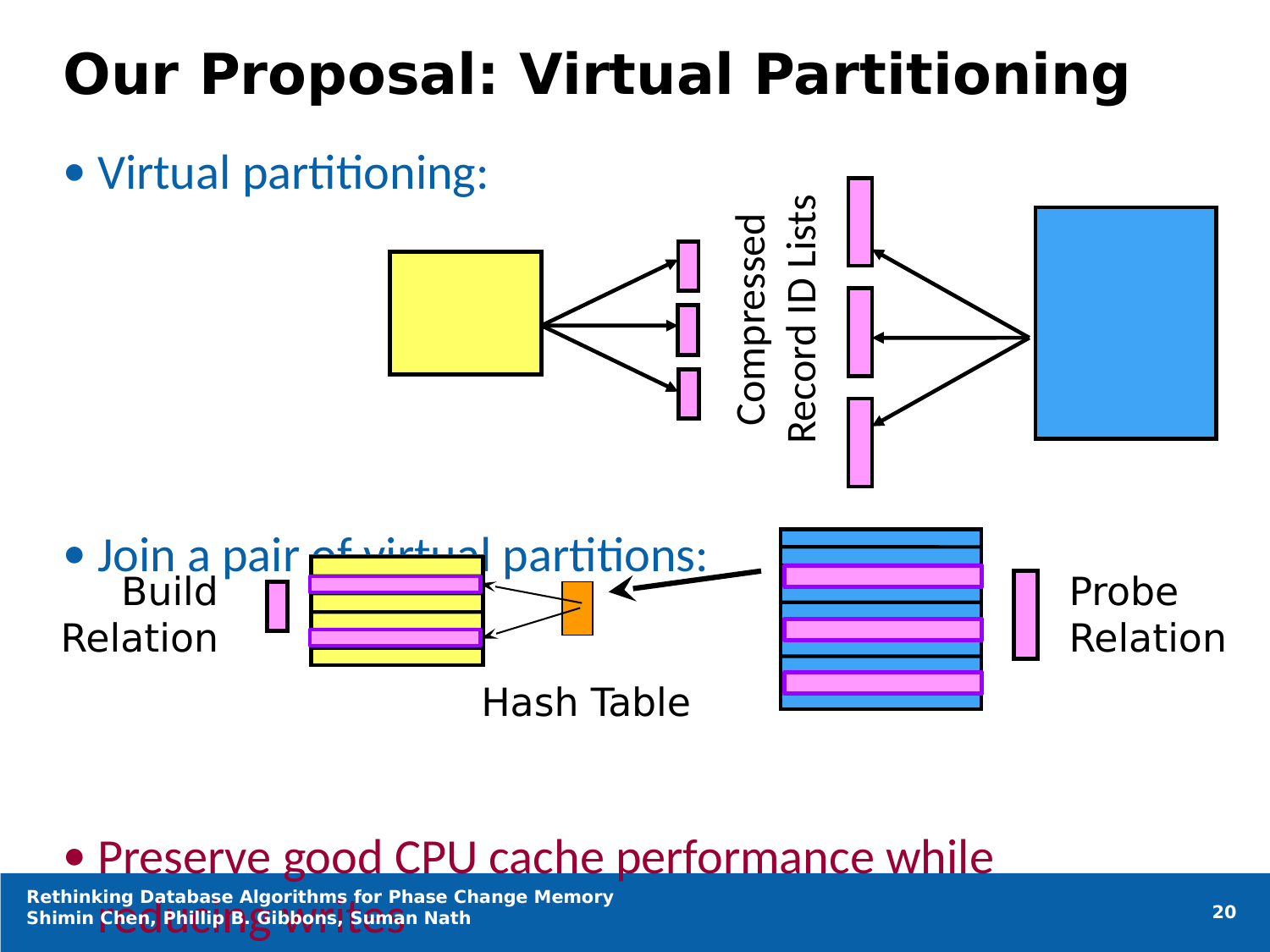

# Our Proposal: Virtual Partitioning
Virtual partitioning:

Join a pair of virtual partitions:

Preserve good CPU cache performance while
reducing writes

Compressed Record ID Lists

Build Relation
Probe Relation

Hash Table

Rethinking Database Algorithms for Phase Change Memory
Shimin Chen, Phillip B. Gibbons, Suman Nath
20